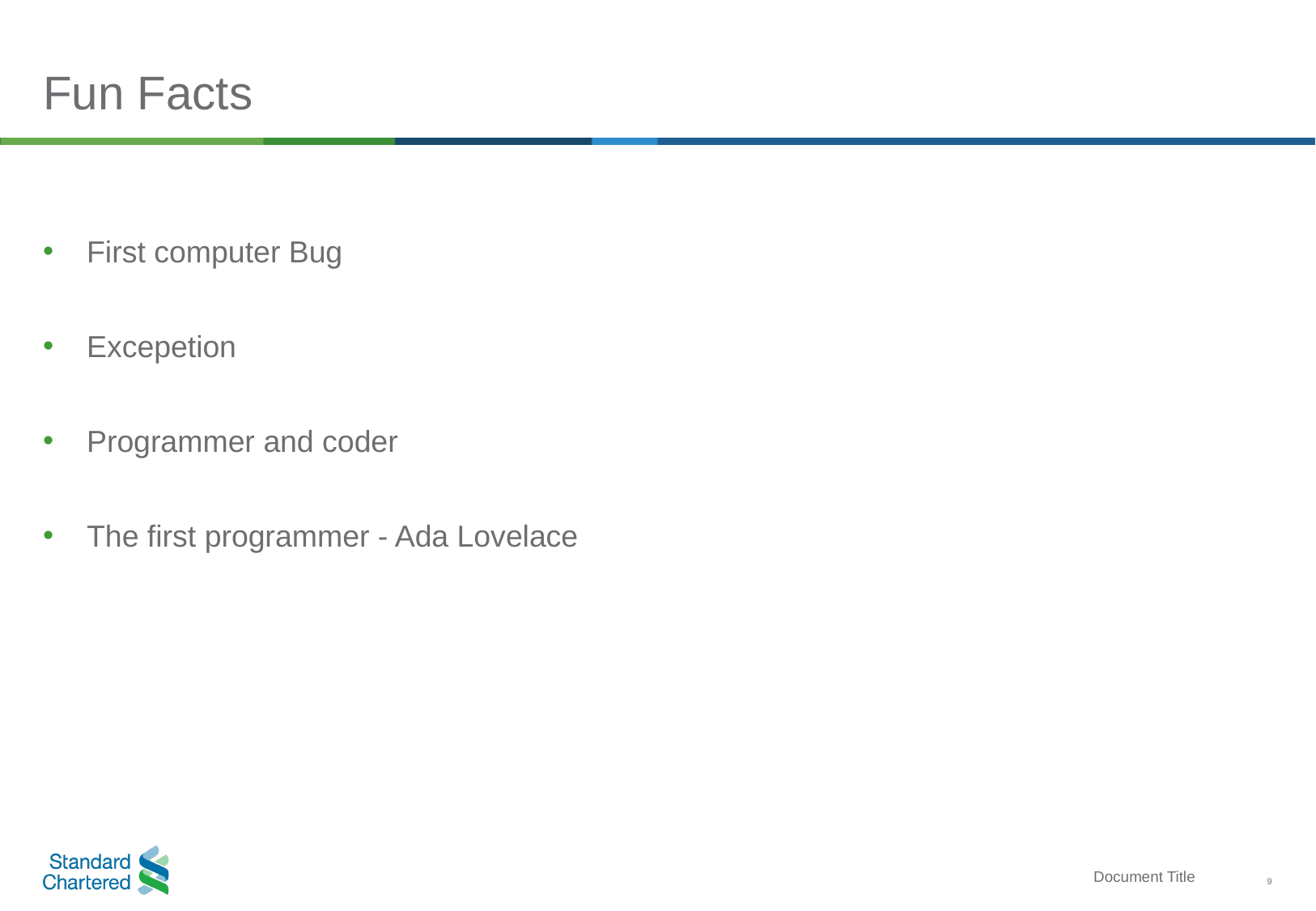

# Fun Facts

First computer Bug

Excepetion

Programmer and coder

The first programmer - Ada Lovelace